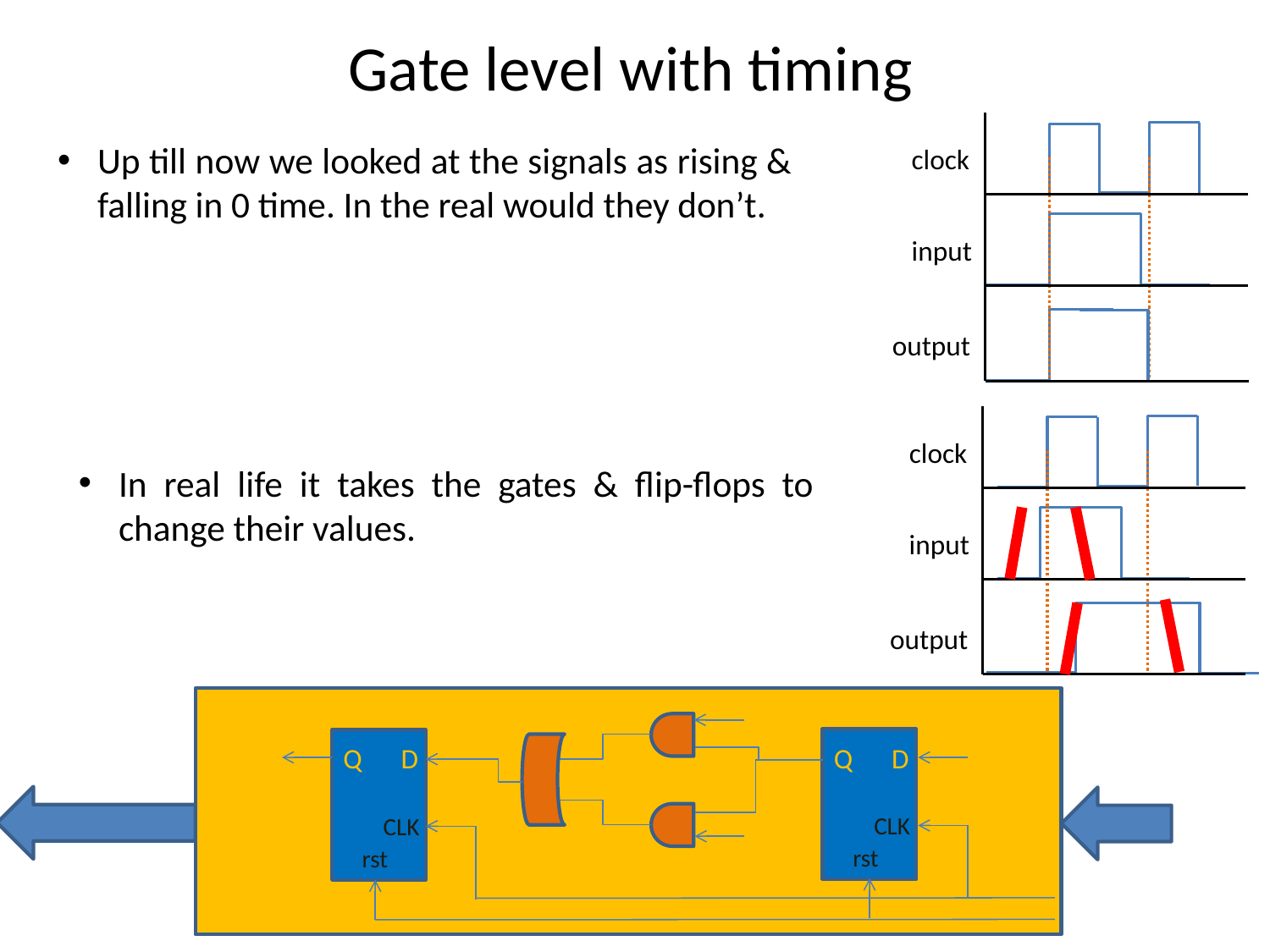

# Gate level with timing
Up till now we looked at the signals as rising & falling in 0 time. In the real would they don’t.
clock
input
output
clock
In real life it takes the gates & flip-flops to change their values.
input
output

Q
D

Q
D

CLK
CLK
rst
rst
DUT1.v